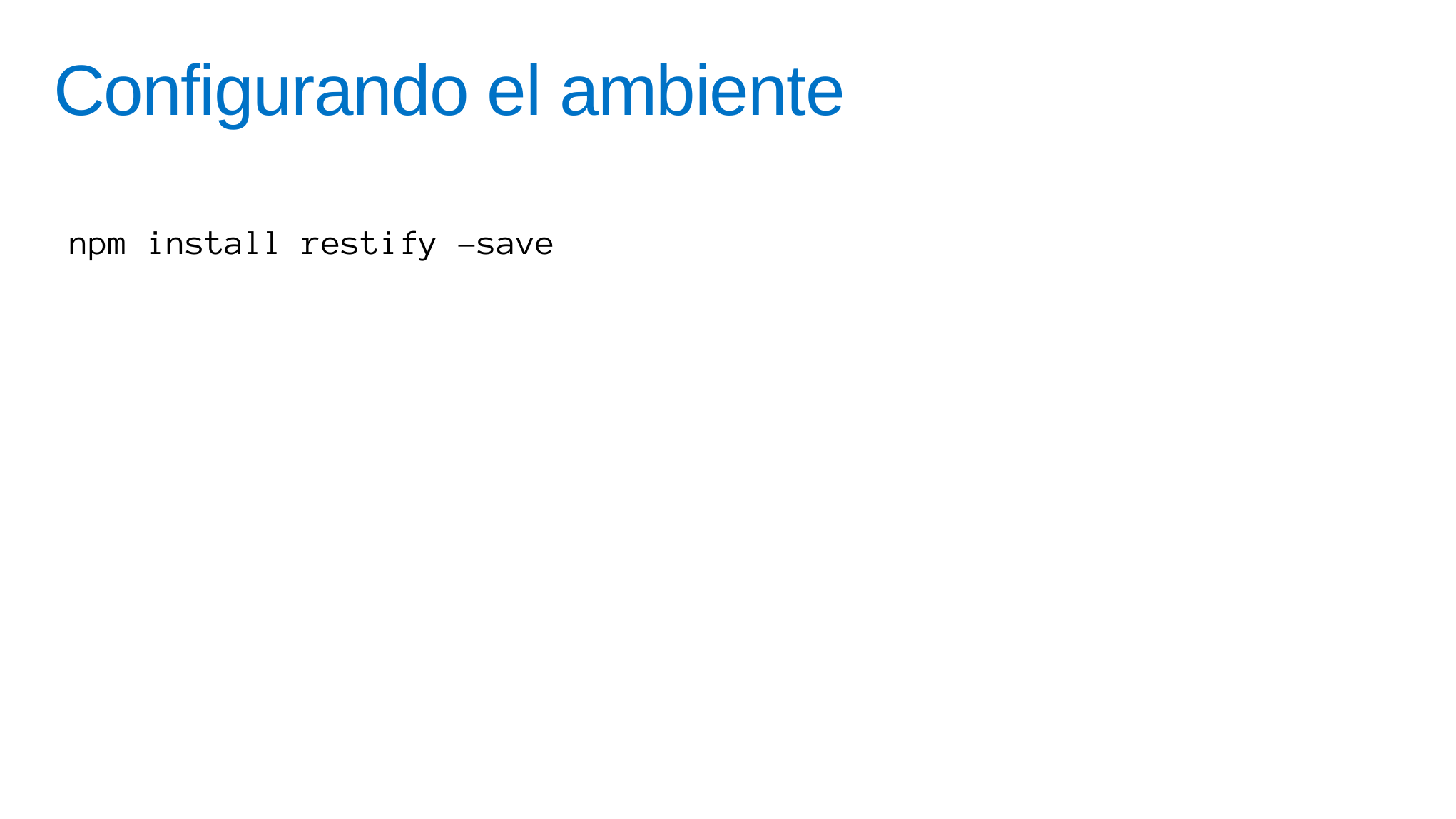

# Configurando el ambiente
npm install restify –save